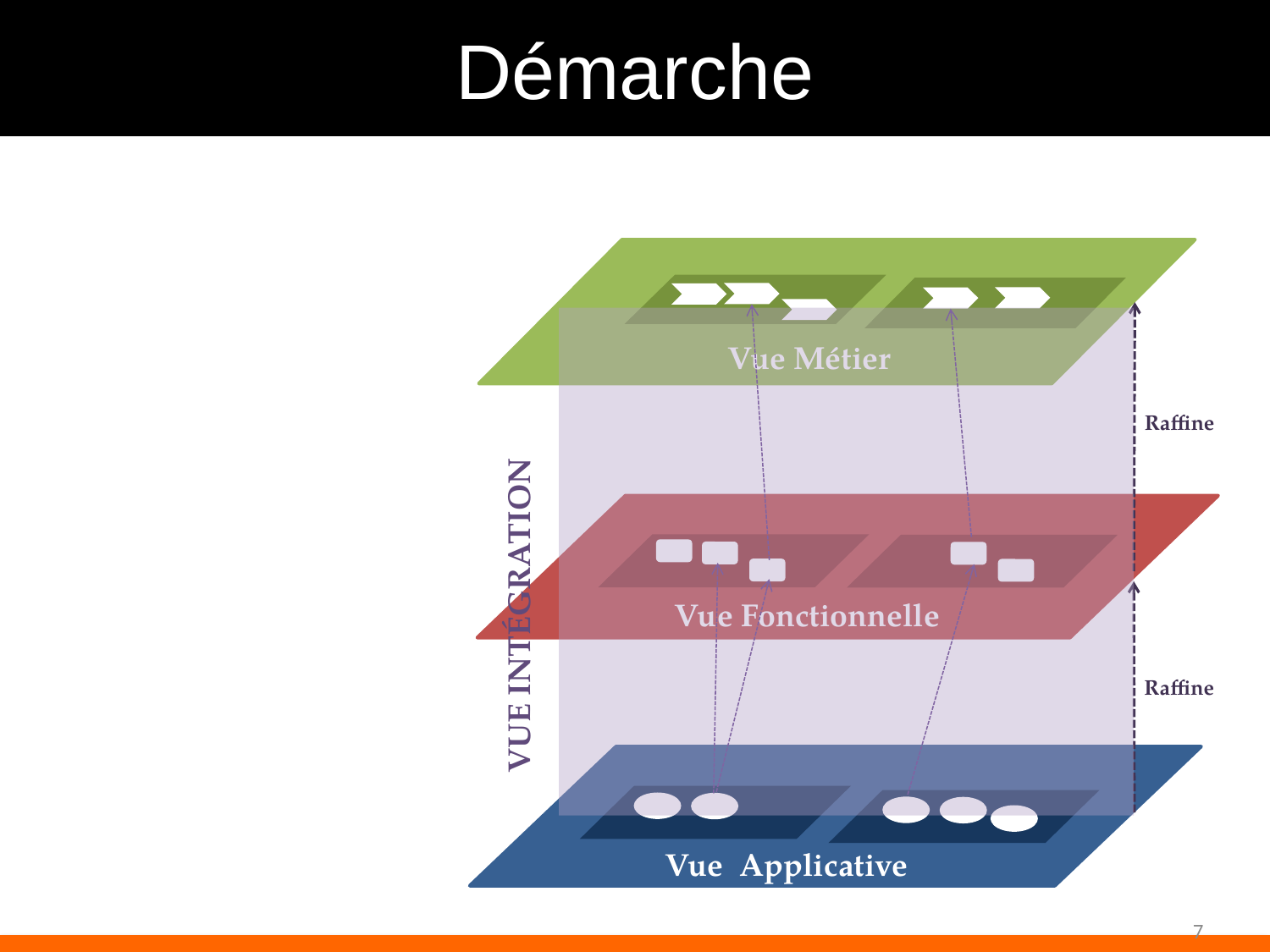

# Démarche

Vue Métier
Raffine

Vue Fonctionnelle
VUE INTÉGRATION
Raffine

Vue  Applicative
7